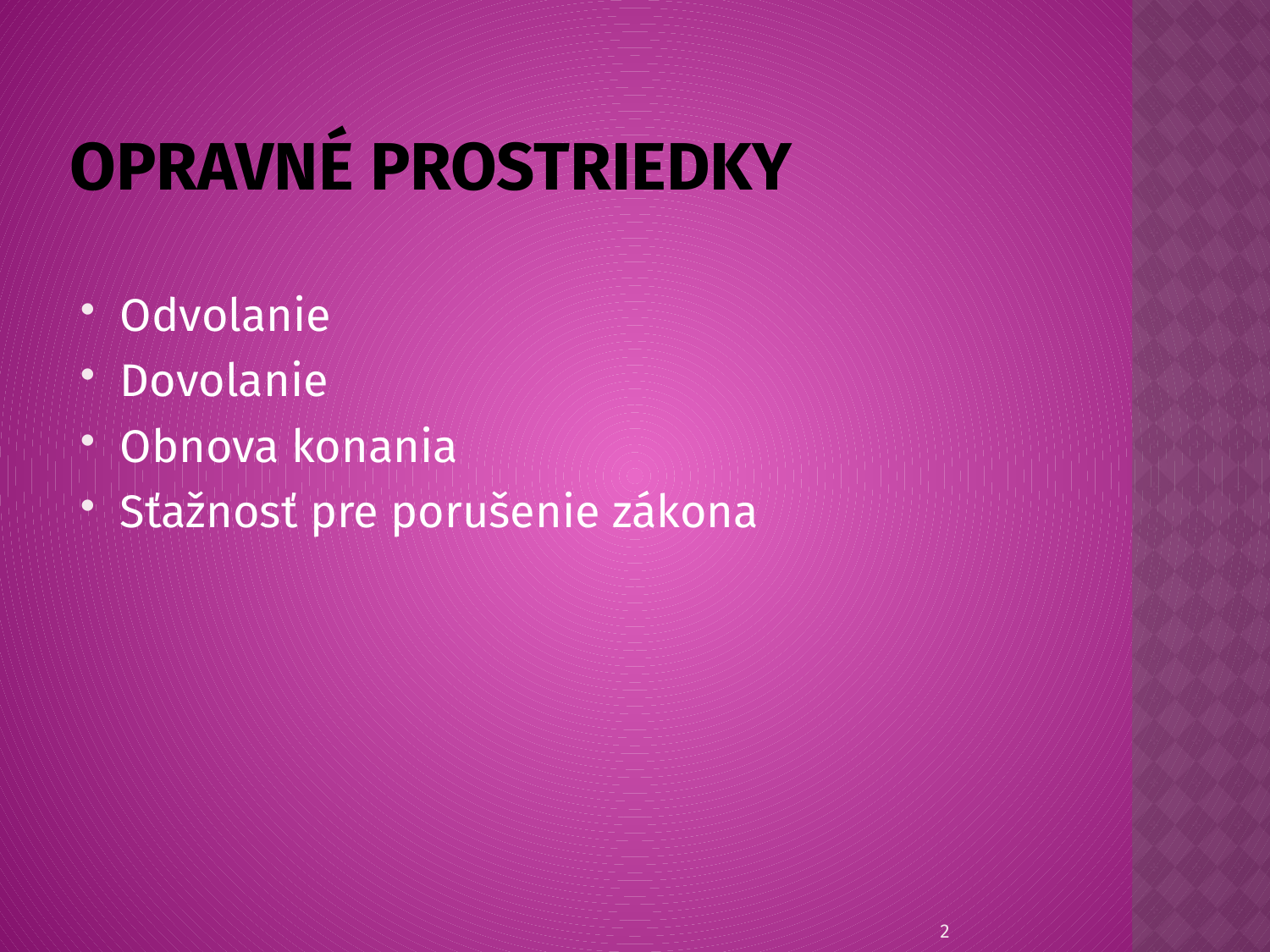

# Opravné prostriedky
Odvolanie
Dovolanie
Obnova konania
Sťažnosť pre porušenie zákona
2